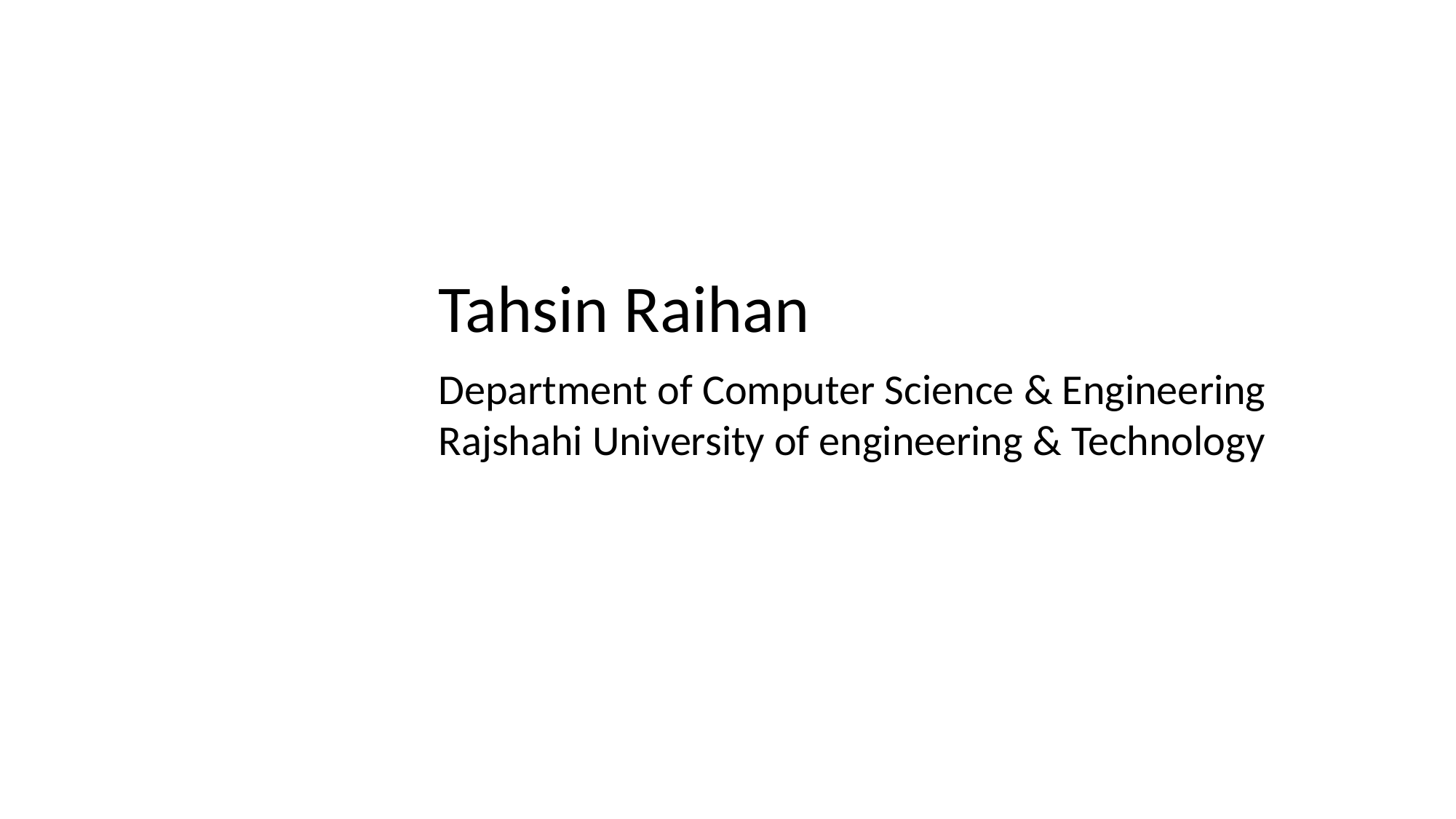

# Tahsin Raihan Department of Computer Science & Engineering Rajshahi University of engineering & Technology